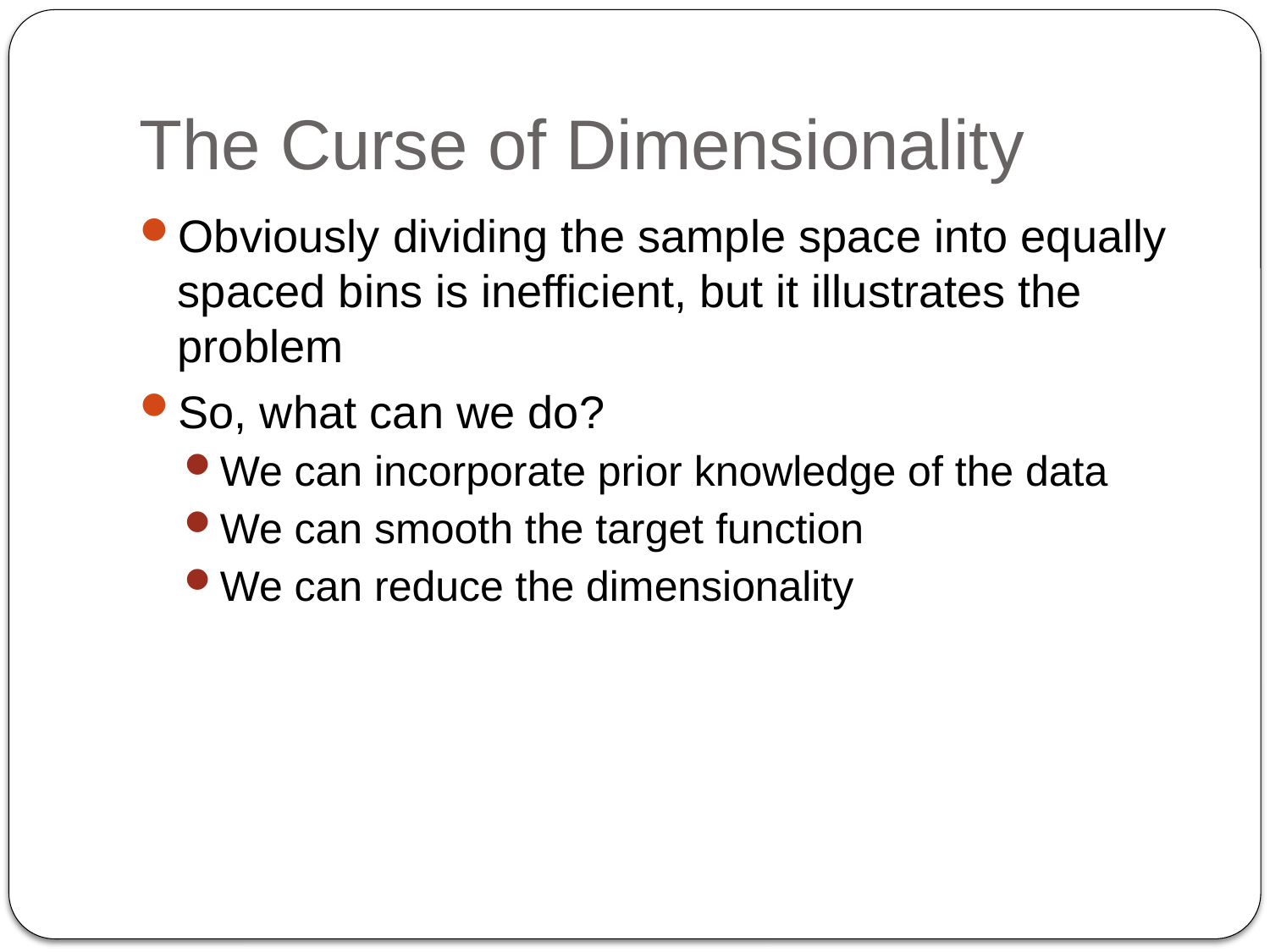

# The Curse of Dimensionality
Obviously dividing the sample space into equally spaced bins is inefficient, but it illustrates the problem
So, what can we do?
We can incorporate prior knowledge of the data
We can smooth the target function
We can reduce the dimensionality